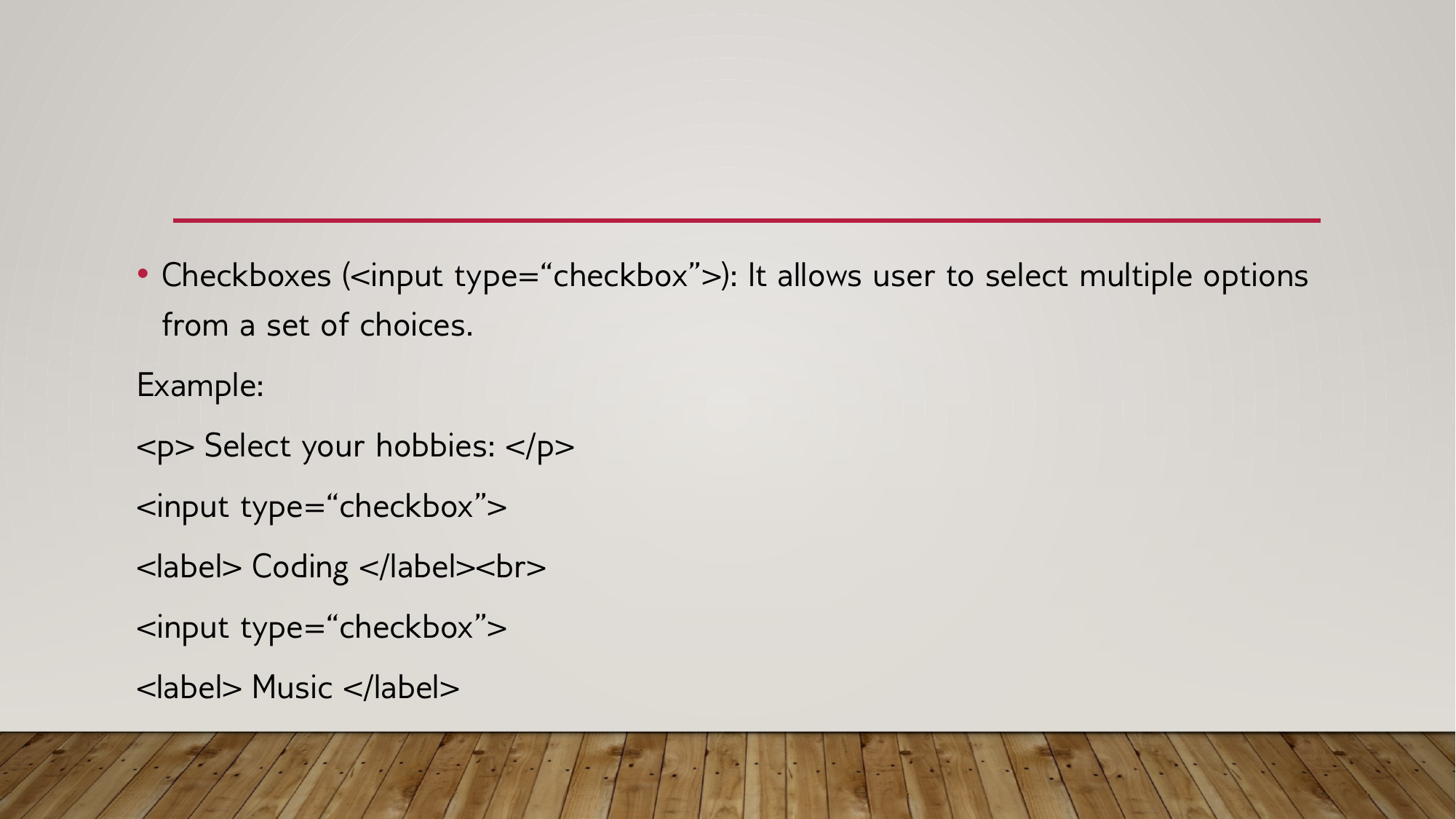

Checkboxes (<input type=“checkbox”>): It allows user to select multiple options from a set of choices.
Example:
<p> Select your hobbies: </p>
<input type=“checkbox”>
<label> Coding </label><br>
<input type=“checkbox”>
<label> Music </label>